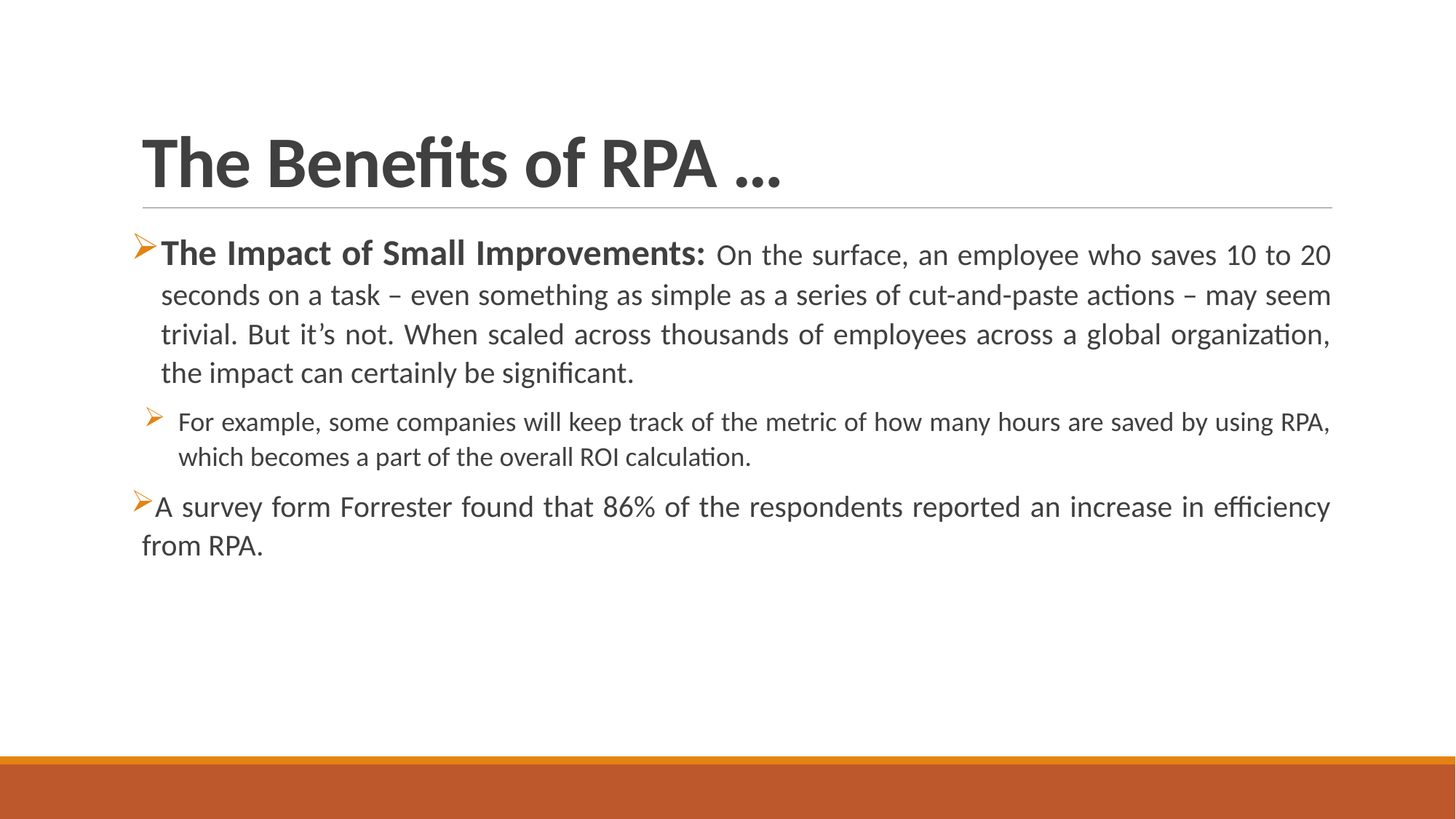

# The Benefits of RPA …
The Impact of Small Improvements: On the surface, an employee who saves 10 to 20 seconds on a task – even something as simple as a series of cut-and-paste actions – may seem trivial. But it’s not. When scaled across thousands of employees across a global organization, the impact can certainly be significant.
For example, some companies will keep track of the metric of how many hours are saved by using RPA, which becomes a part of the overall ROI calculation.
A survey form Forrester found that 86% of the respondents reported an increase in efficiency from RPA.